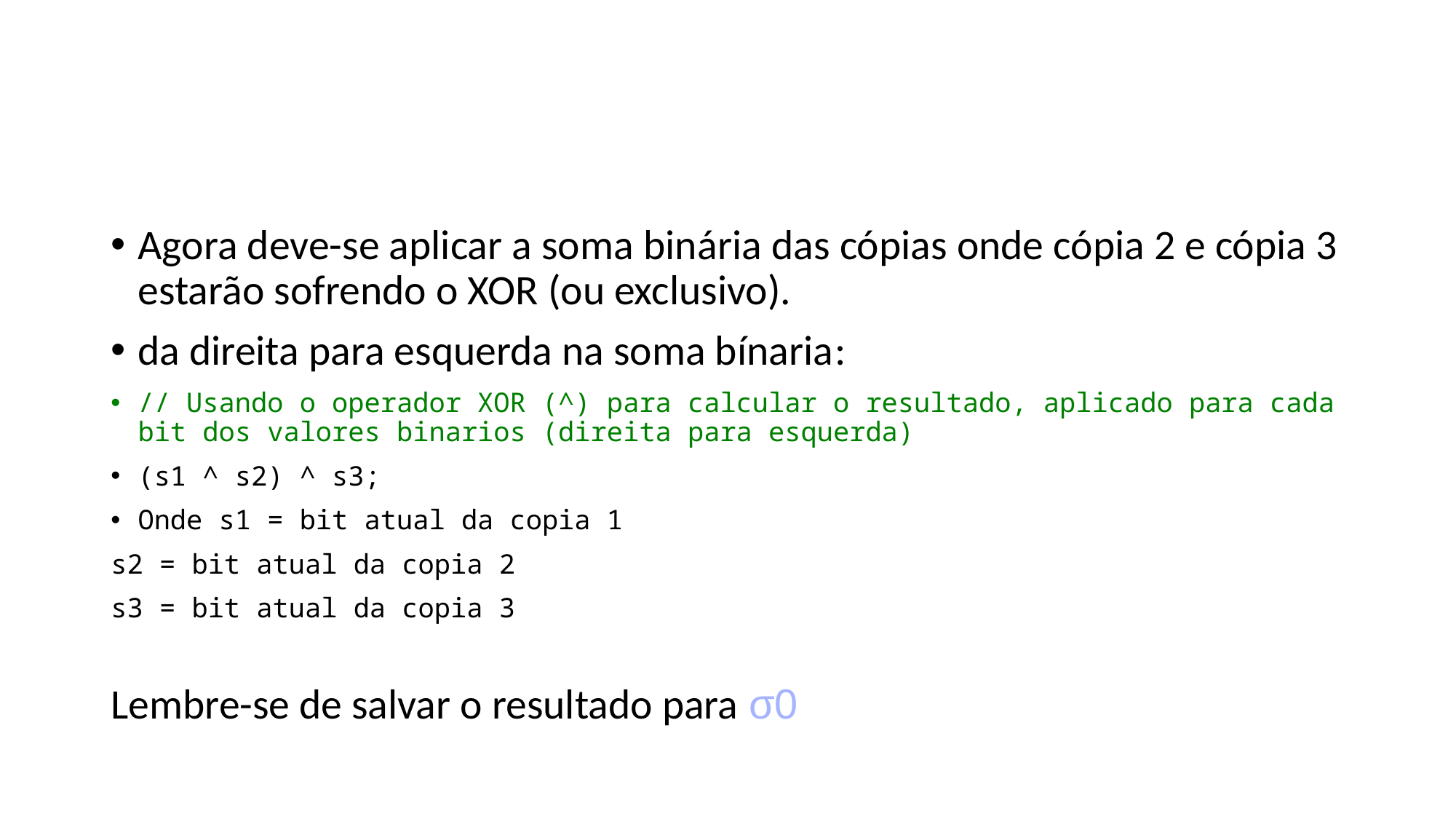

#
Agora deve-se aplicar a soma binária das cópias onde cópia 2 e cópia 3 estarão sofrendo o XOR (ou exclusivo).
da direita para esquerda na soma bínaria:
// Usando o operador XOR (^) para calcular o resultado, aplicado para cada bit dos valores binarios (direita para esquerda)
(s1 ^ s2) ^ s3;
Onde s1 = bit atual da copia 1
s2 = bit atual da copia 2
s3 = bit atual da copia 3

Lembre-se de salvar o resultado para σ0